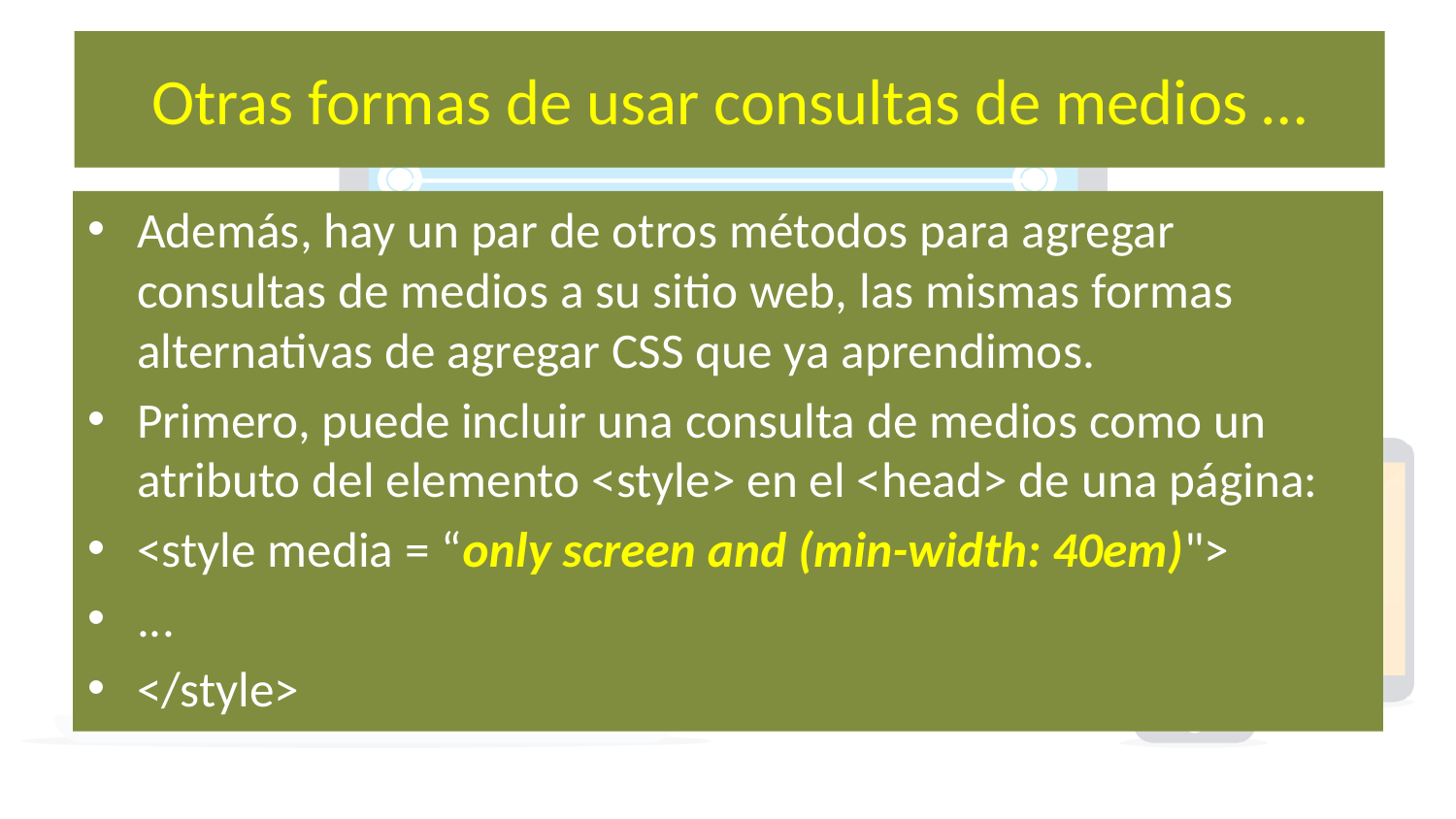

# Otras formas de usar consultas de medios …
Además, hay un par de otros métodos para agregar consultas de medios a su sitio web, las mismas formas alternativas de agregar CSS que ya aprendimos.
Primero, puede incluir una consulta de medios como un atributo del elemento <style> en el <head> de una página:
<style media = “only screen and (min-width: 40em)">
...
</style>